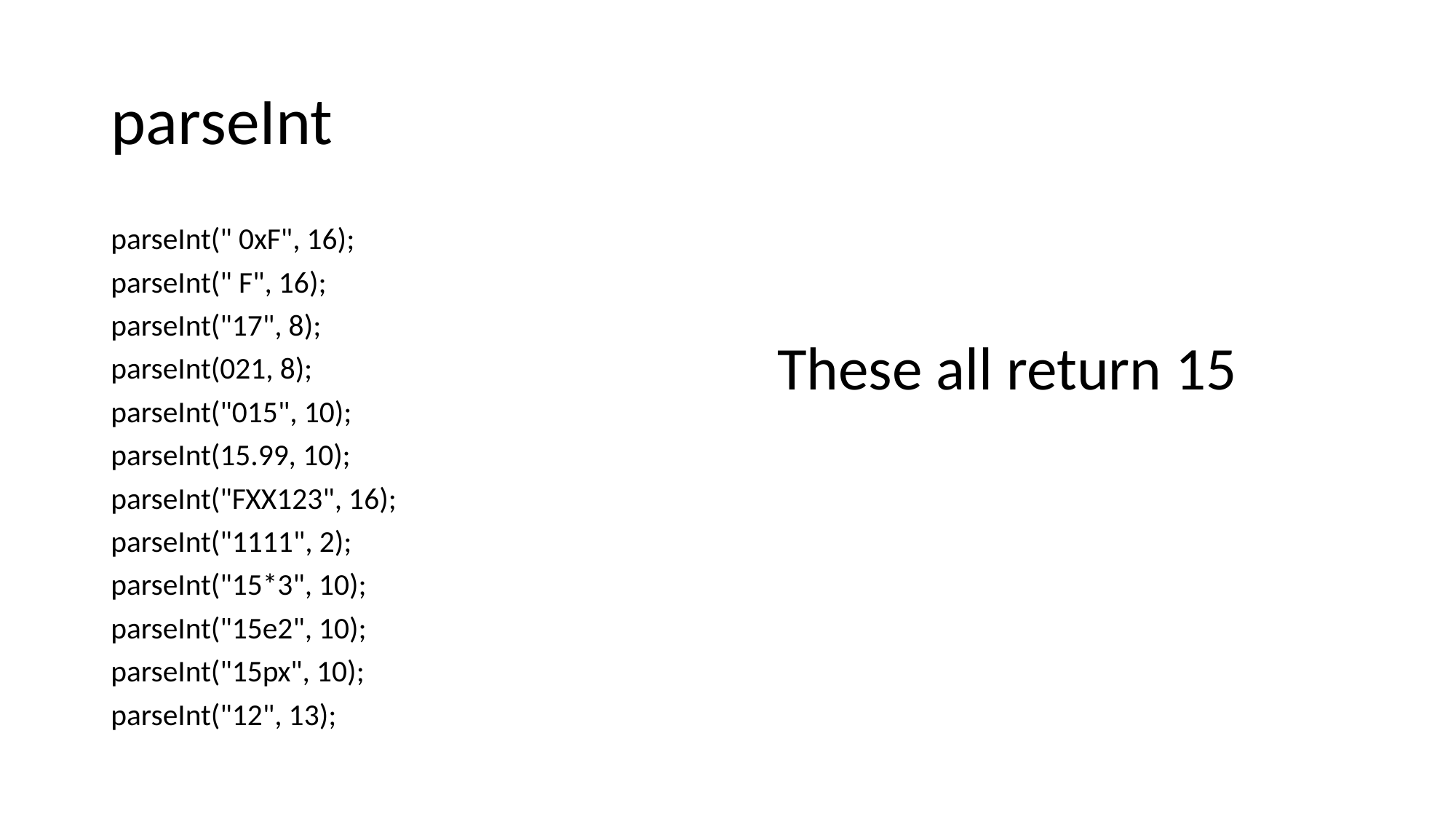

# parseInt
parseInt(" 0xF", 16);
parseInt(" F", 16);
parseInt("17", 8);
parseInt(021, 8);
parseInt("015", 10);
parseInt(15.99, 10);
parseInt("FXX123", 16);
parseInt("1111", 2);
parseInt("15*3", 10);
parseInt("15e2", 10);
parseInt("15px", 10);
parseInt("12", 13);
These all return 15